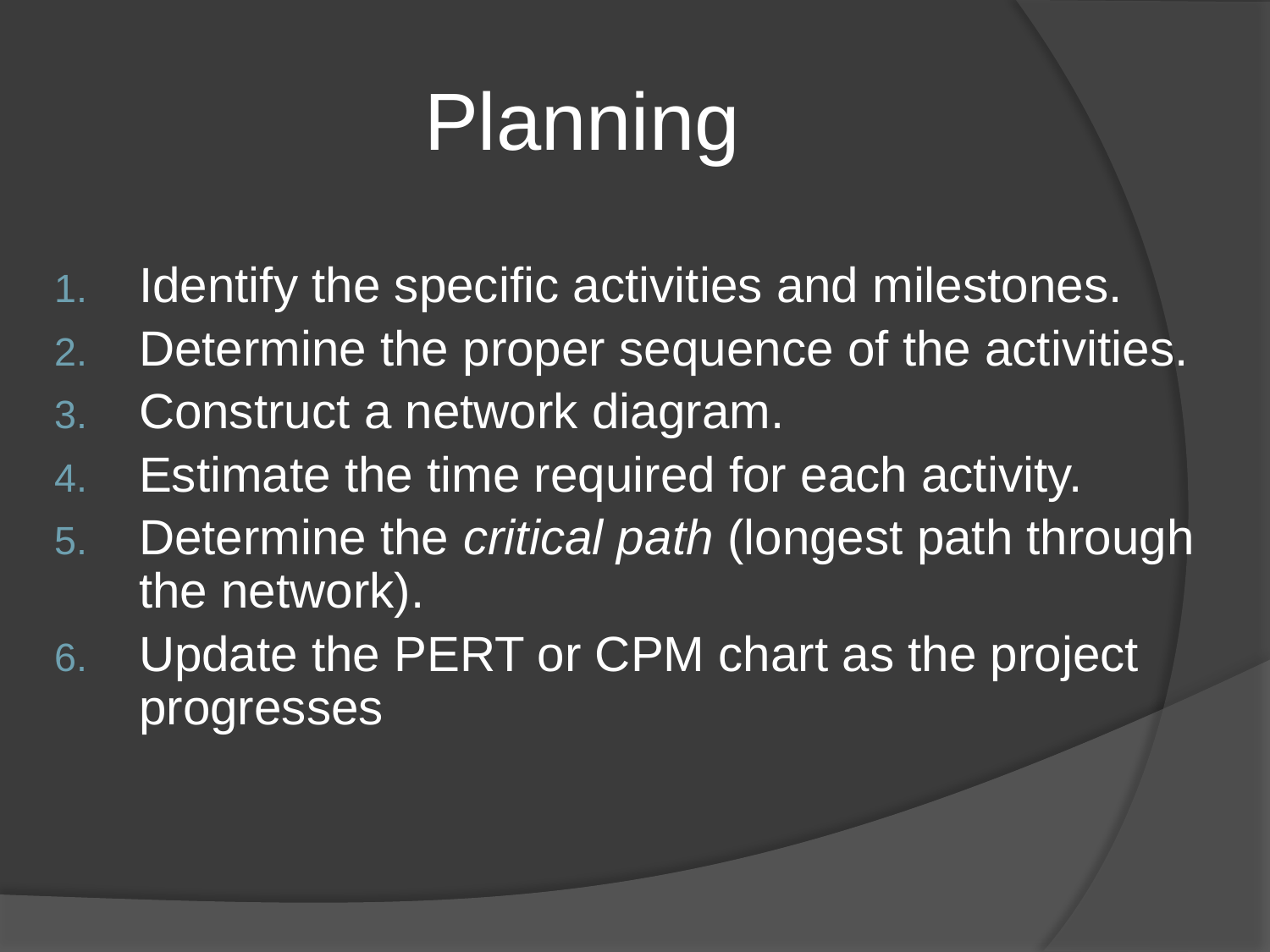

# Planning
Identify the specific activities and milestones.
Determine the proper sequence of the activities.
Construct a network diagram.
Estimate the time required for each activity.
Determine the critical path (longest path through the network).
Update the PERT or CPM chart as the project progresses